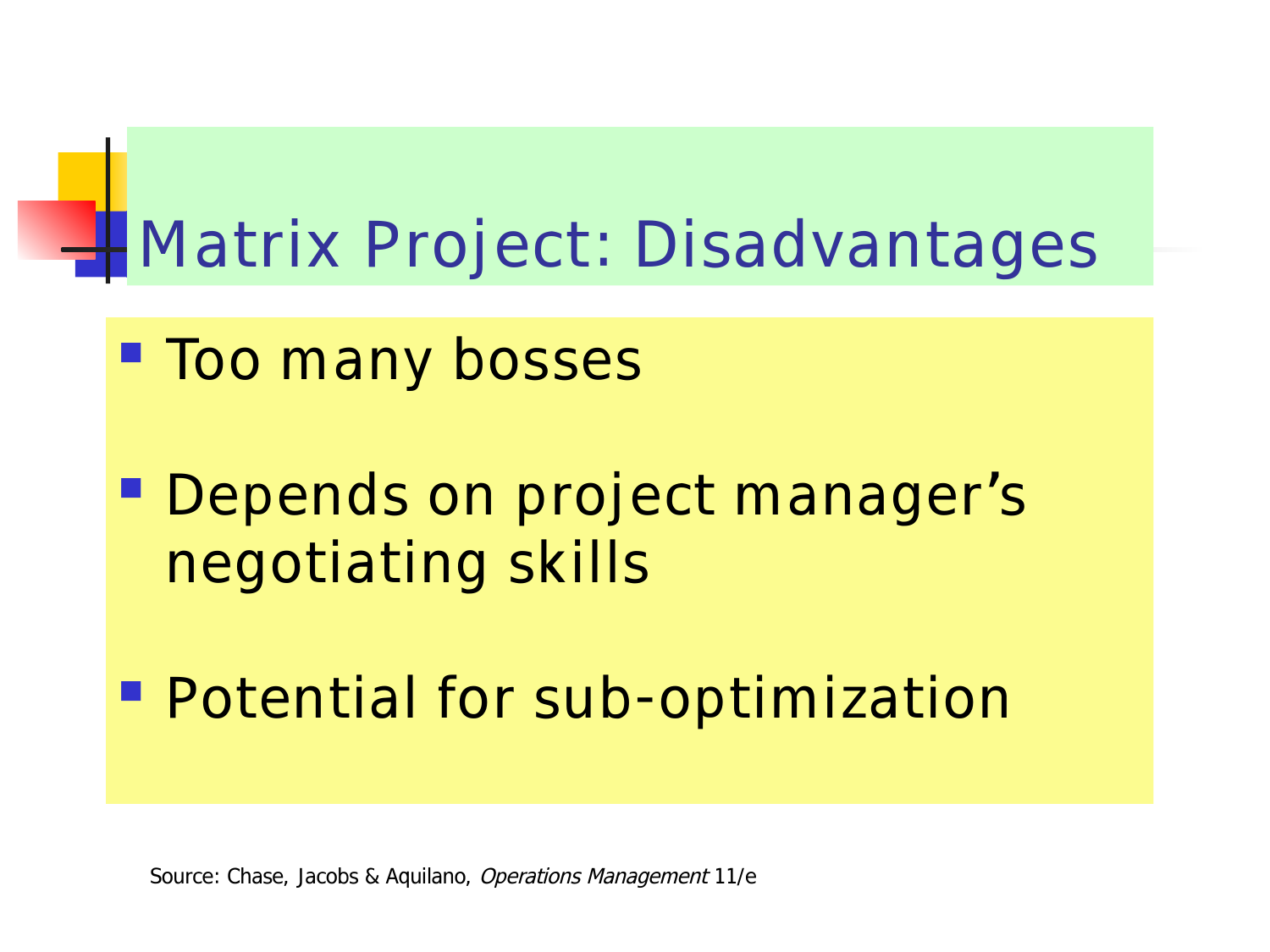

# Matrix Project: Disadvantages
Too many bosses
Depends on project manager’s negotiating skills
Potential for sub-optimization
Source: Chase, Jacobs & Aquilano, Operations Management 11/e